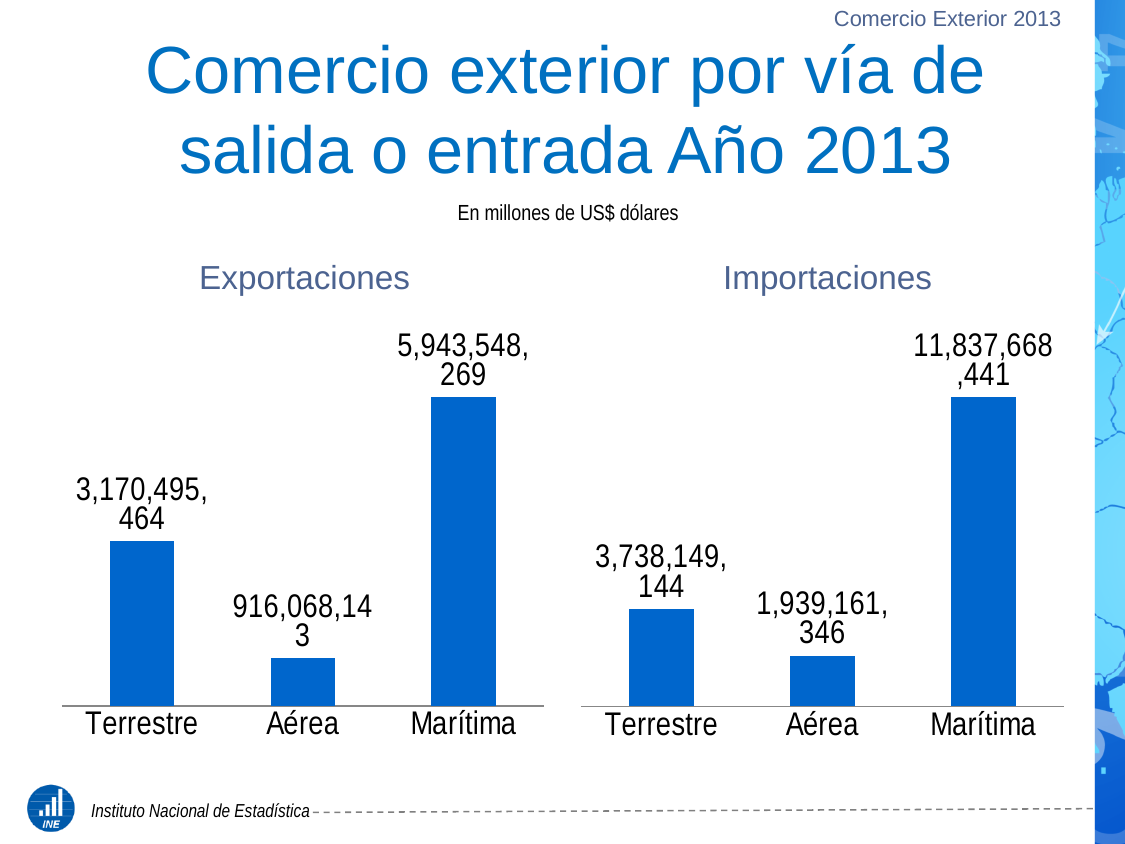

# Comercio exterior por vía de salida o entrada Año 2013
En millones de US$ dólares
Exportaciones
Importaciones

### Chart

| Category | Exportación |
|---|---|
| Terrestre | 3170495464.0 |
| Aérea | 916068143.0 |
| Marítima | 5943548269.0 |

### Chart

| Category |  |
|---|---|
| Terrestre | 3738149144.0 |
| Aérea | 1939161346.0 |
| Marítima | 11837668441.0 |